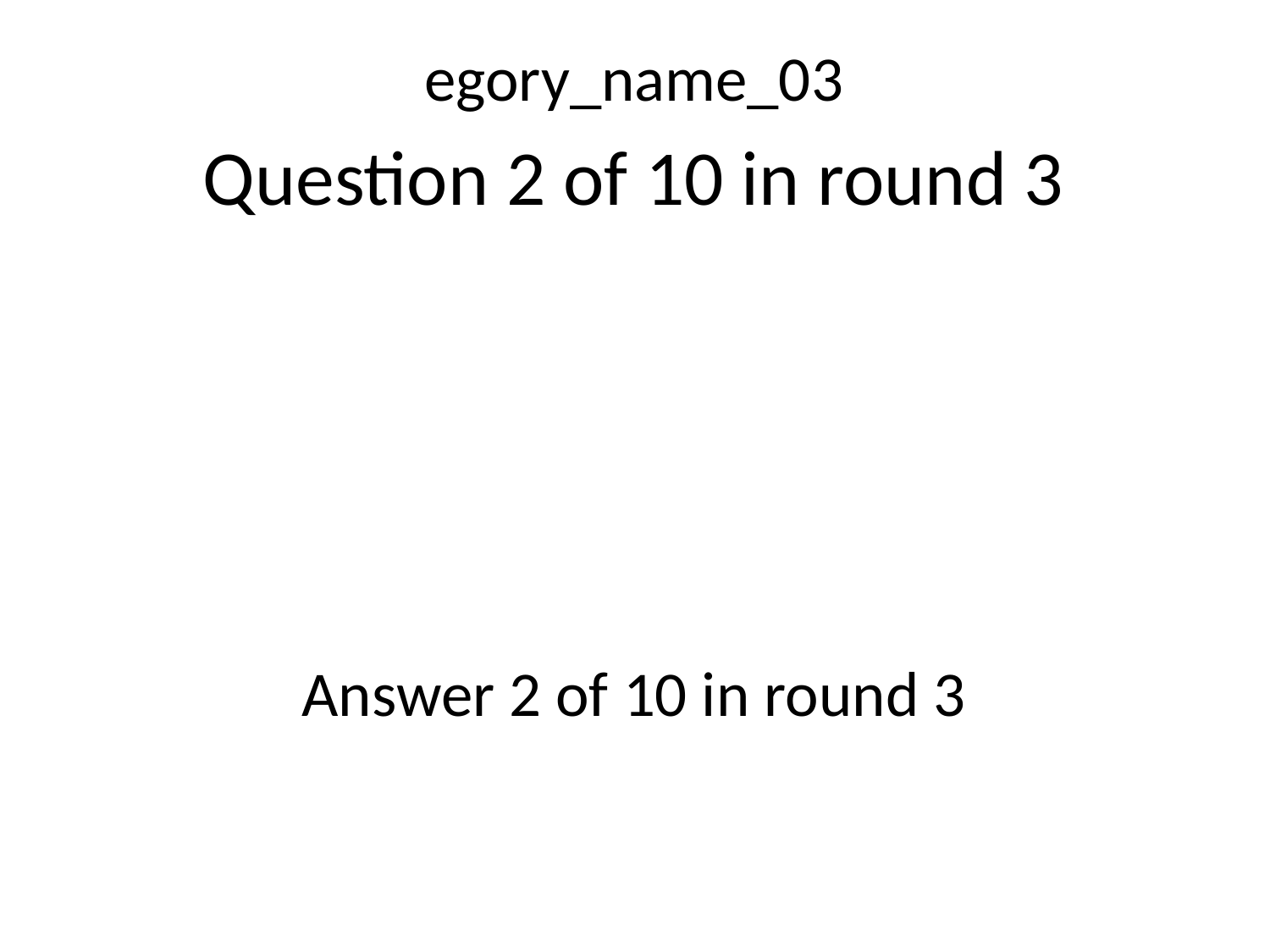

egory_name_03
Question 2 of 10 in round 3
Answer 2 of 10 in round 3